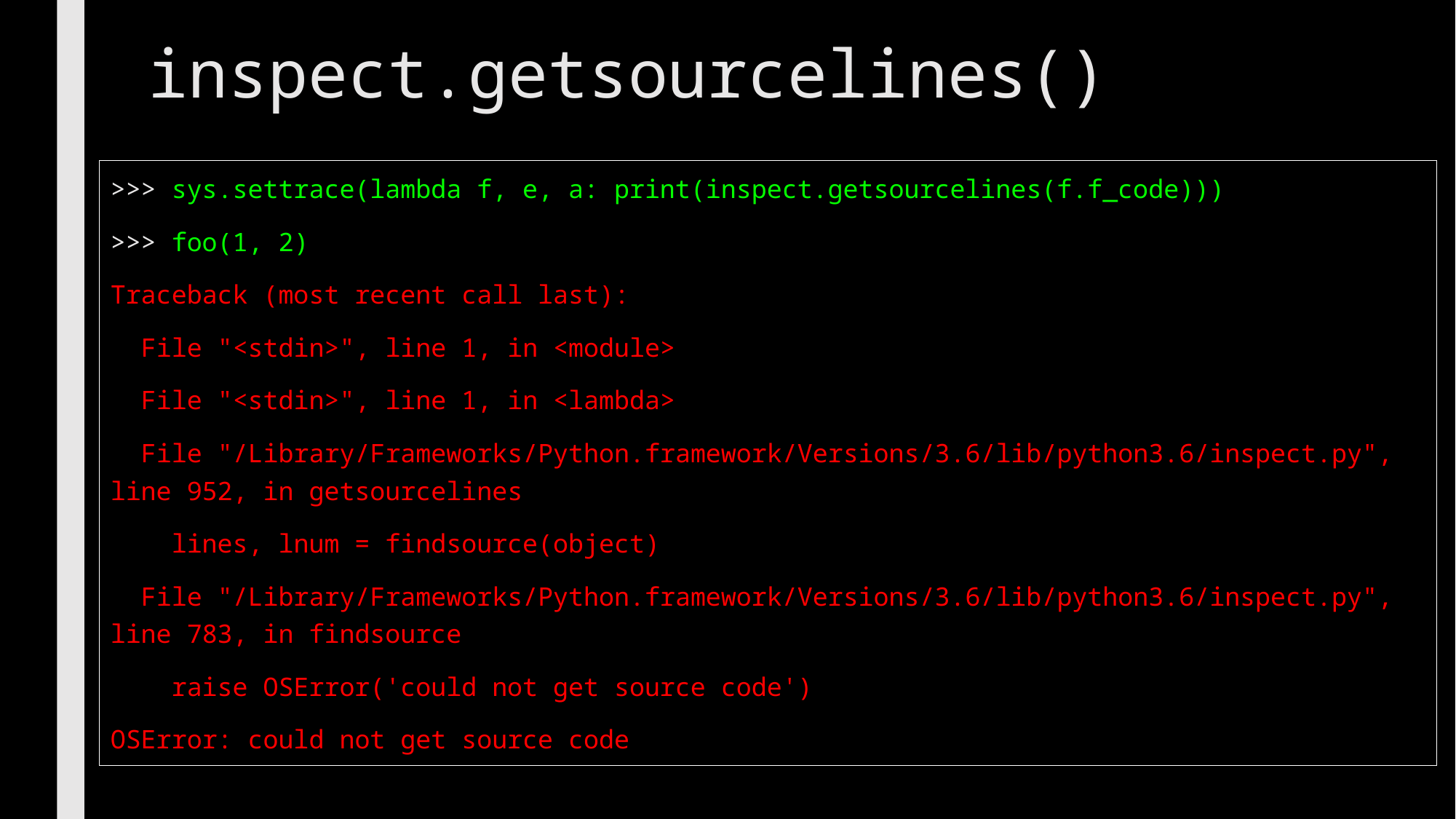

# inspect.getsourcelines()
>>> sys.settrace(lambda f, e, a: print(inspect.getsourcelines(f.f_code)))
>>> foo(1, 2)
Traceback (most recent call last):
  File "<stdin>", line 1, in <module>
  File "<stdin>", line 1, in <lambda>
  File "/Library/Frameworks/Python.framework/Versions/3.6/lib/python3.6/inspect.py", line 952, in getsourcelines
    lines, lnum = findsource(object)
  File "/Library/Frameworks/Python.framework/Versions/3.6/lib/python3.6/inspect.py", line 783, in findsource
    raise OSError('could not get source code')
OSError: could not get source code